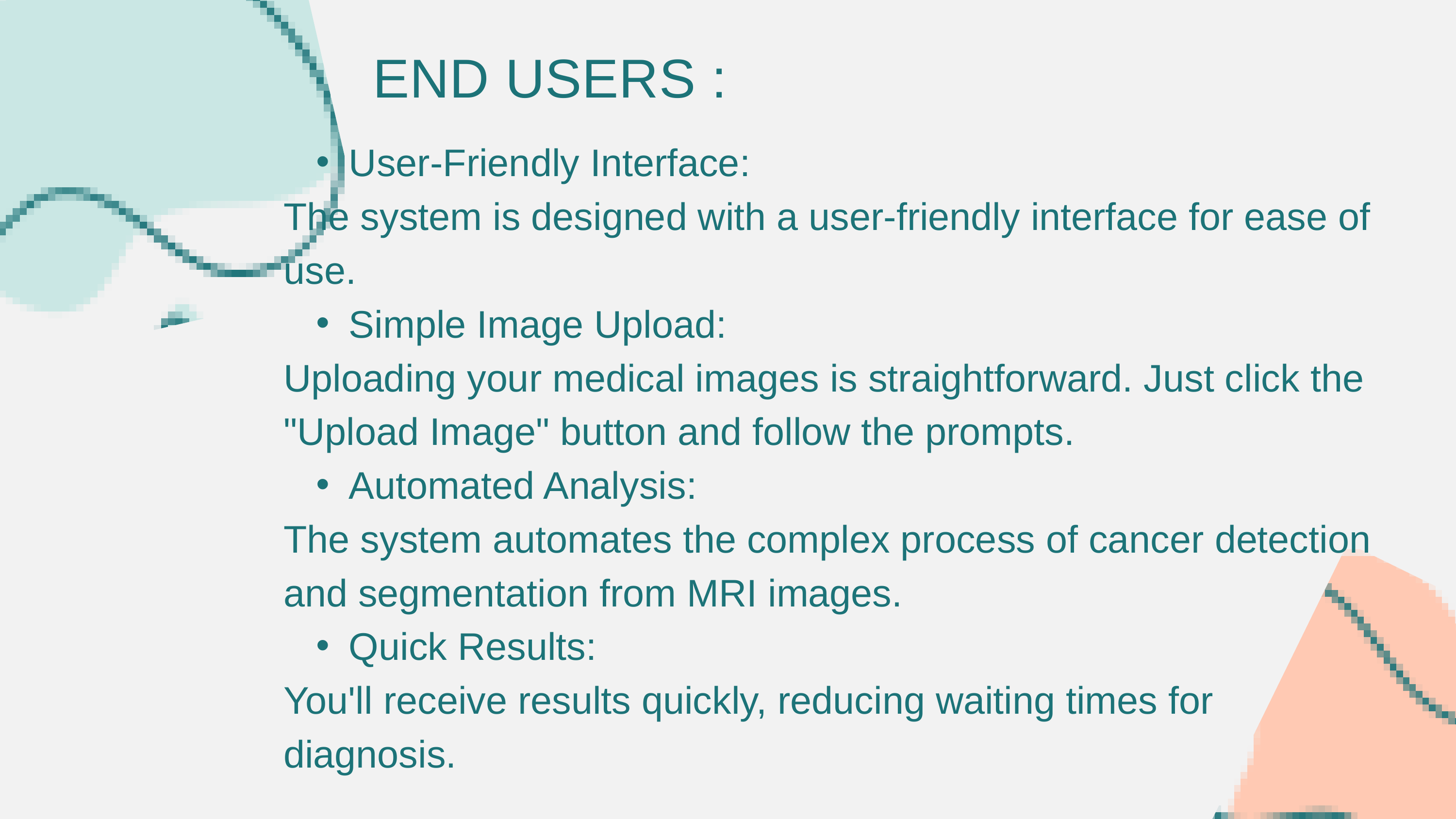

END USERS :
User-Friendly Interface:
The system is designed with a user-friendly interface for ease of use.
Simple Image Upload:
Uploading your medical images is straightforward. Just click the "Upload Image" button and follow the prompts.
Automated Analysis:
The system automates the complex process of cancer detection and segmentation from MRI images.
Quick Results:
You'll receive results quickly, reducing waiting times for diagnosis.